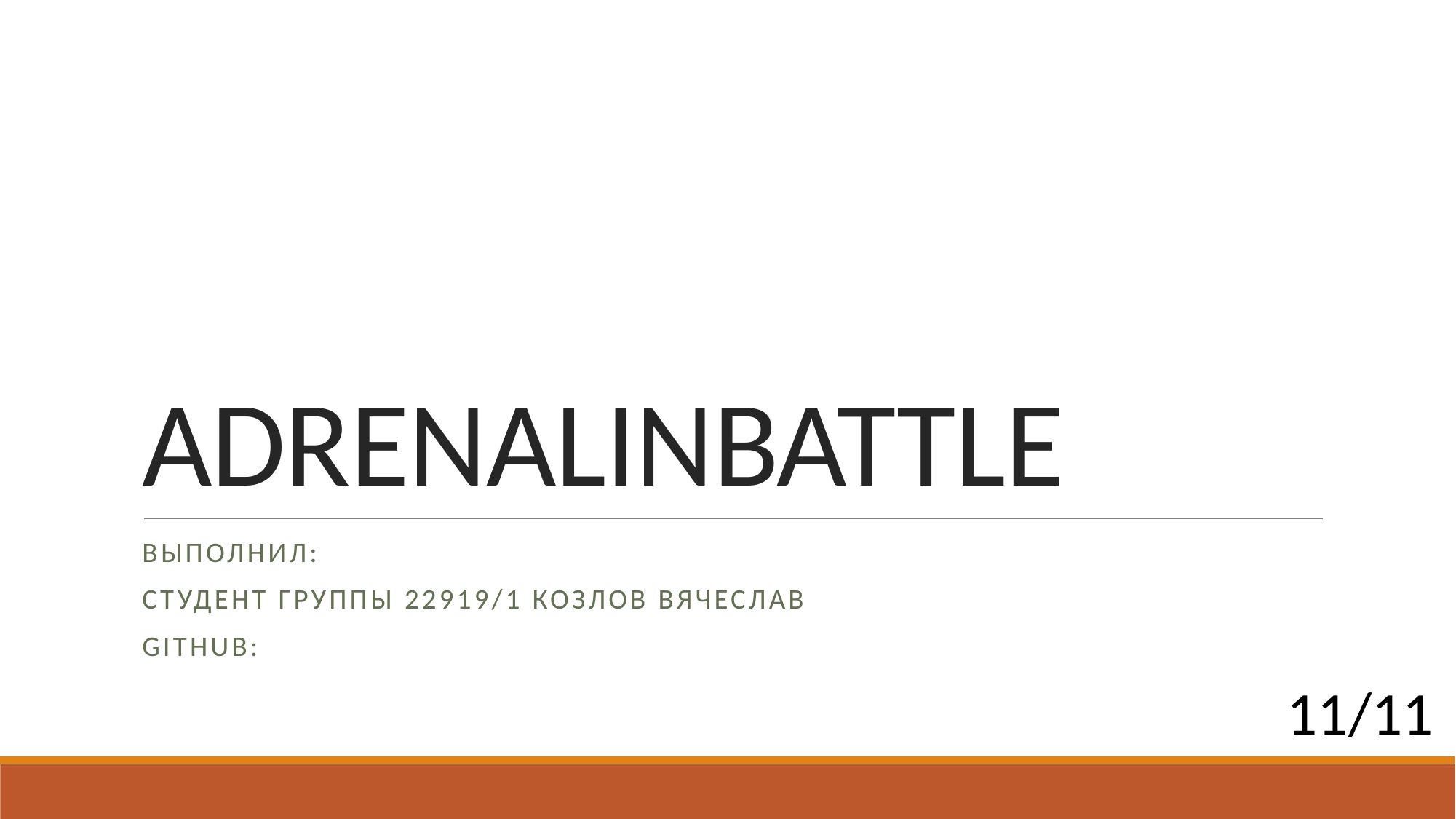

# ADRENALINBATTLE
Выполнил:
Студент группы 22919/1 Козлов Вячеслав
Github:
11/11